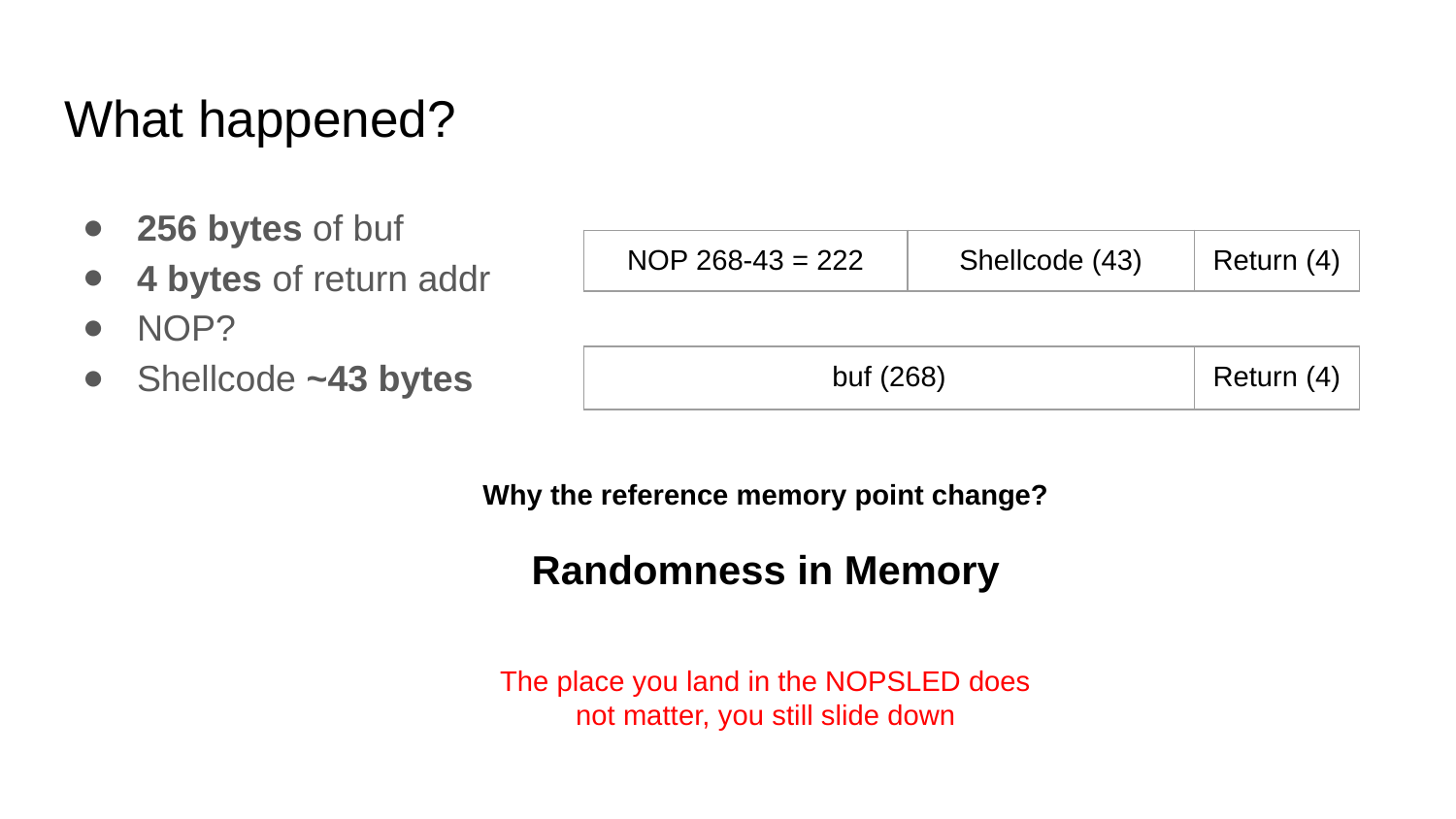

# What happened?
256 bytes of buf
4 bytes of return addr
NOP?
Shellcode ~43 bytes
| NOP 268-43 = 222 | Shellcode (43) | Return (4) |
| --- | --- | --- |
| buf (268) | Return (4) |
| --- | --- |
Why the reference memory point change?

Randomness in Memory
The place you land in the NOPSLED does not matter, you still slide down